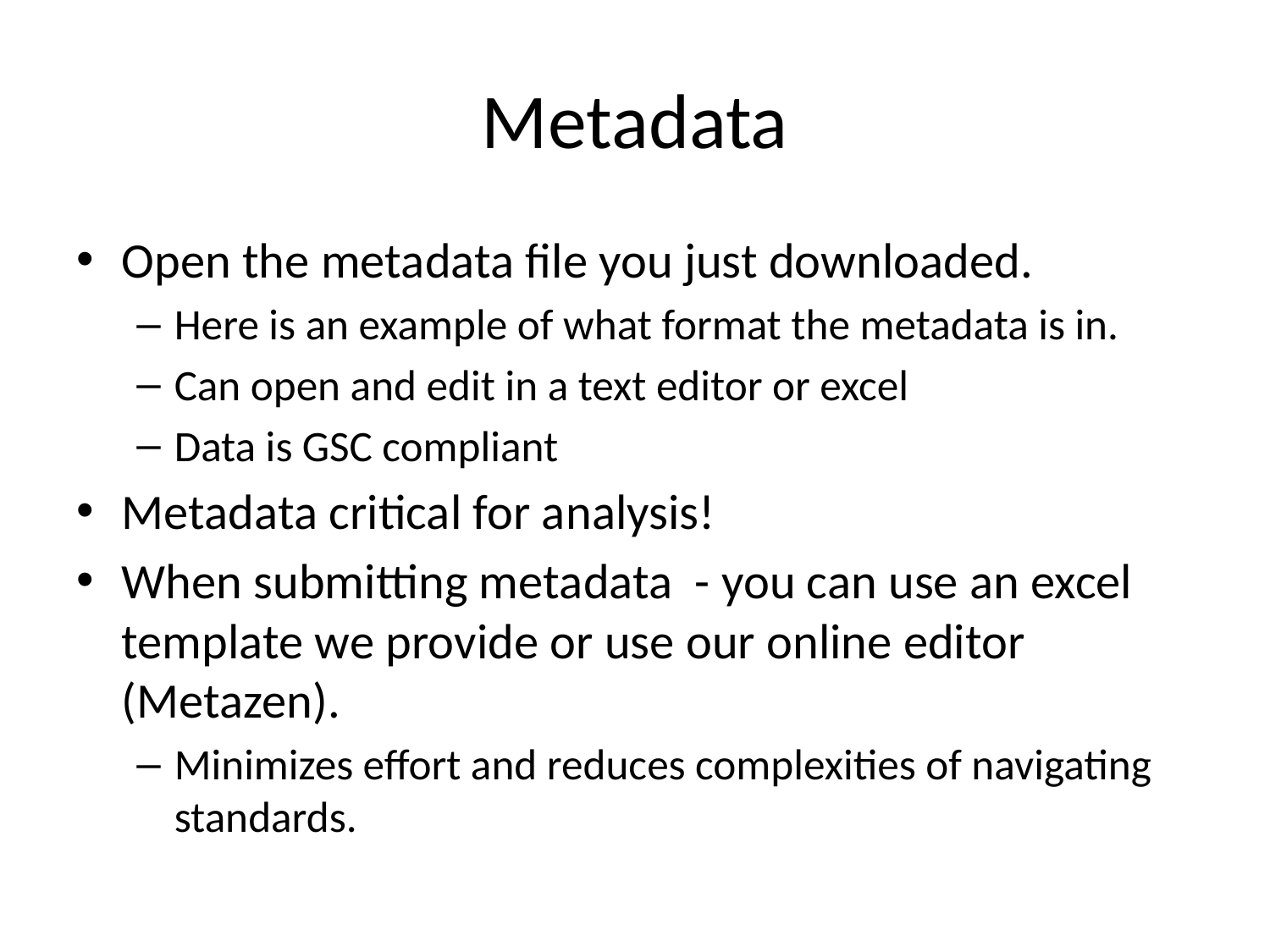

# Metadata
Open the metadata file you just downloaded.
Here is an example of what format the metadata is in.
Can open and edit in a text editor or excel
Data is GSC compliant
Metadata critical for analysis!
When submitting metadata  - you can use an excel template we provide or use our online editor (Metazen).
Minimizes effort and reduces complexities of navigating standards.